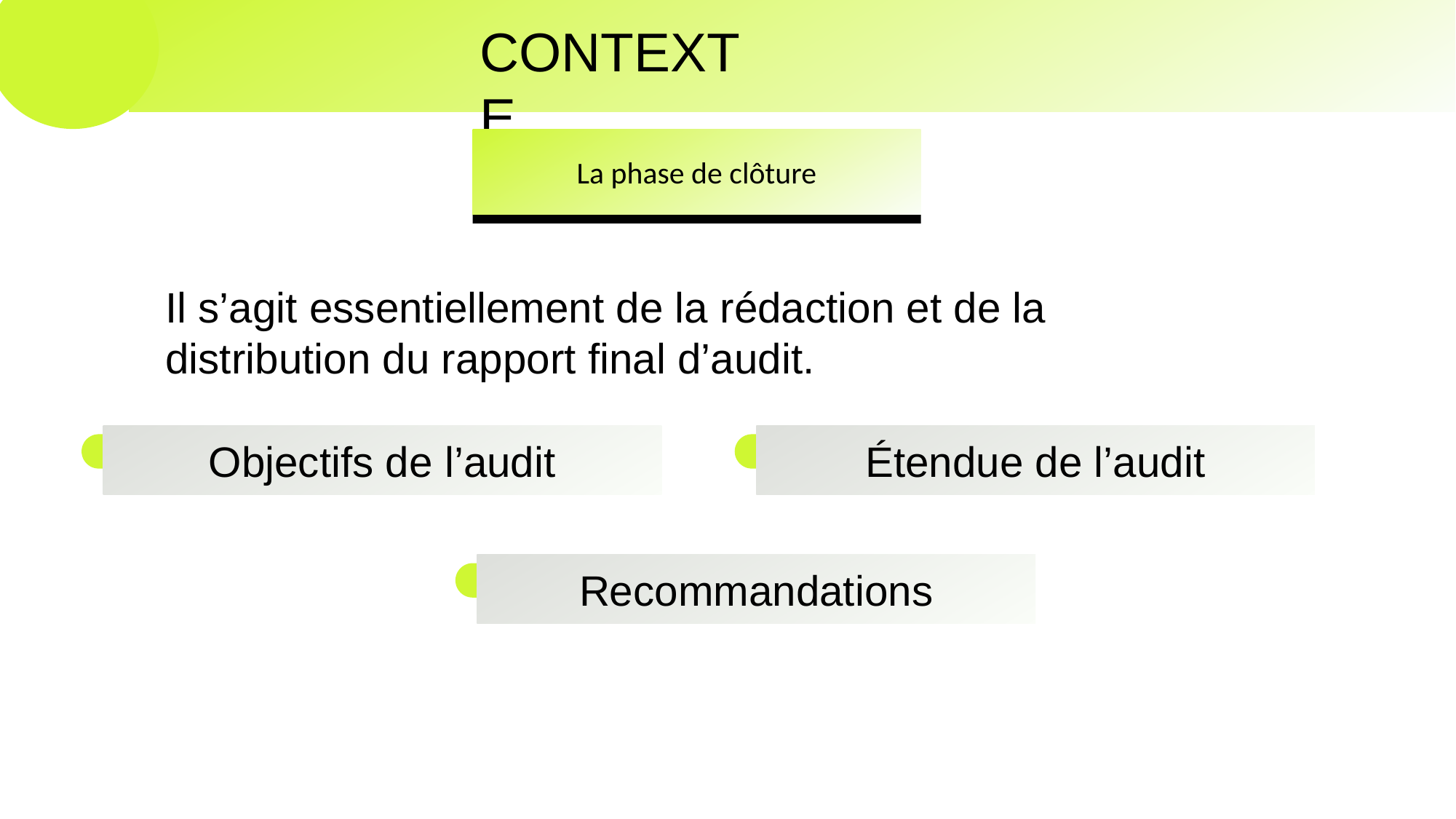

CONTEXTE
La phase de clôture

Il s’agit essentiellement de la rédaction et de la
distribution du rapport final d’audit.
Objectifs de l’audit
Étendue de l’audit

Recommandations